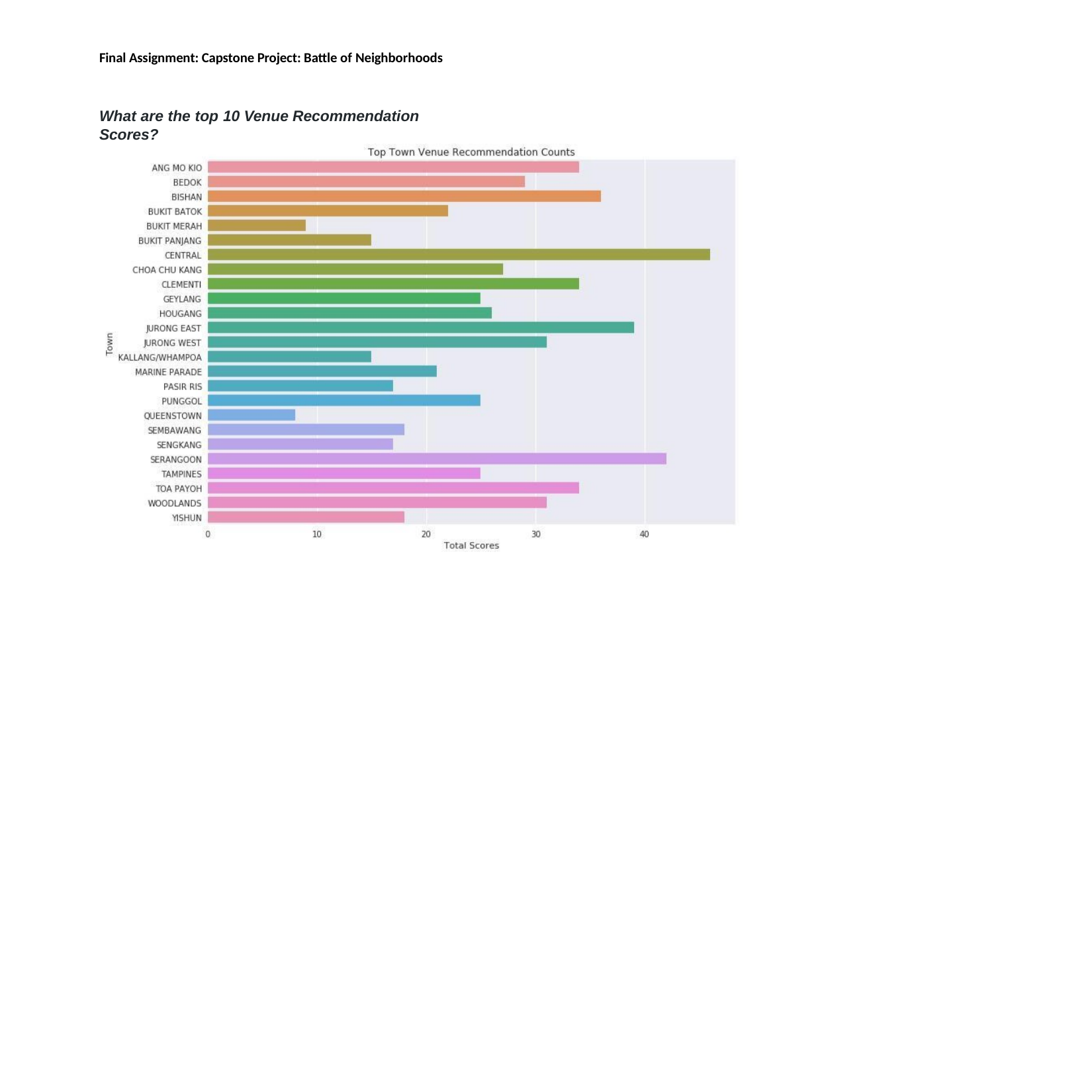

Final Assignment: Capstone Project: Battle of Neighborhoods

What are the top 10 Venue Recommendation Scores?